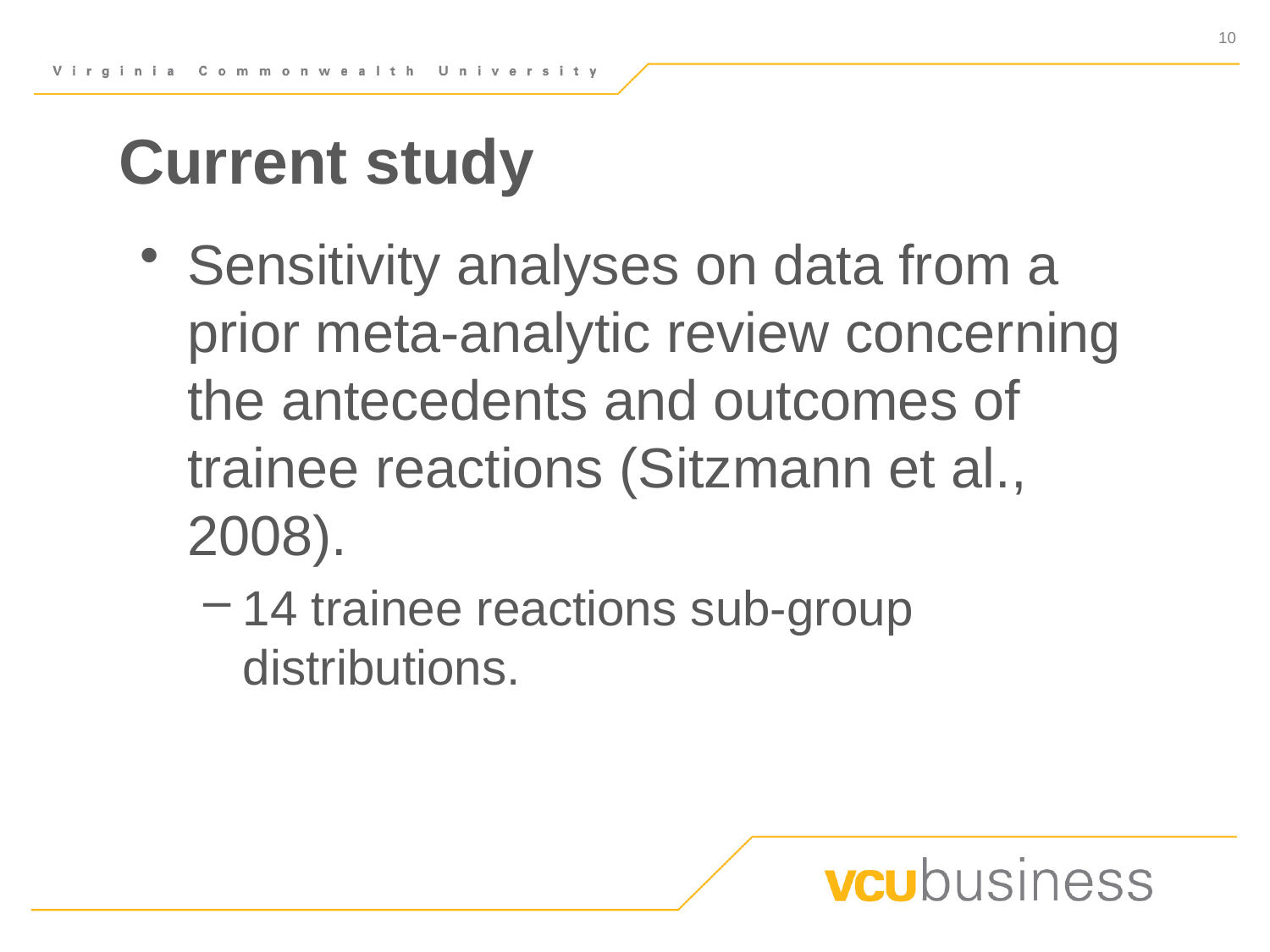

# Current study
Sensitivity analyses on data from a prior meta-analytic review concerning the antecedents and outcomes of trainee reactions (Sitzmann et al., 2008).
14 trainee reactions sub-group distributions.